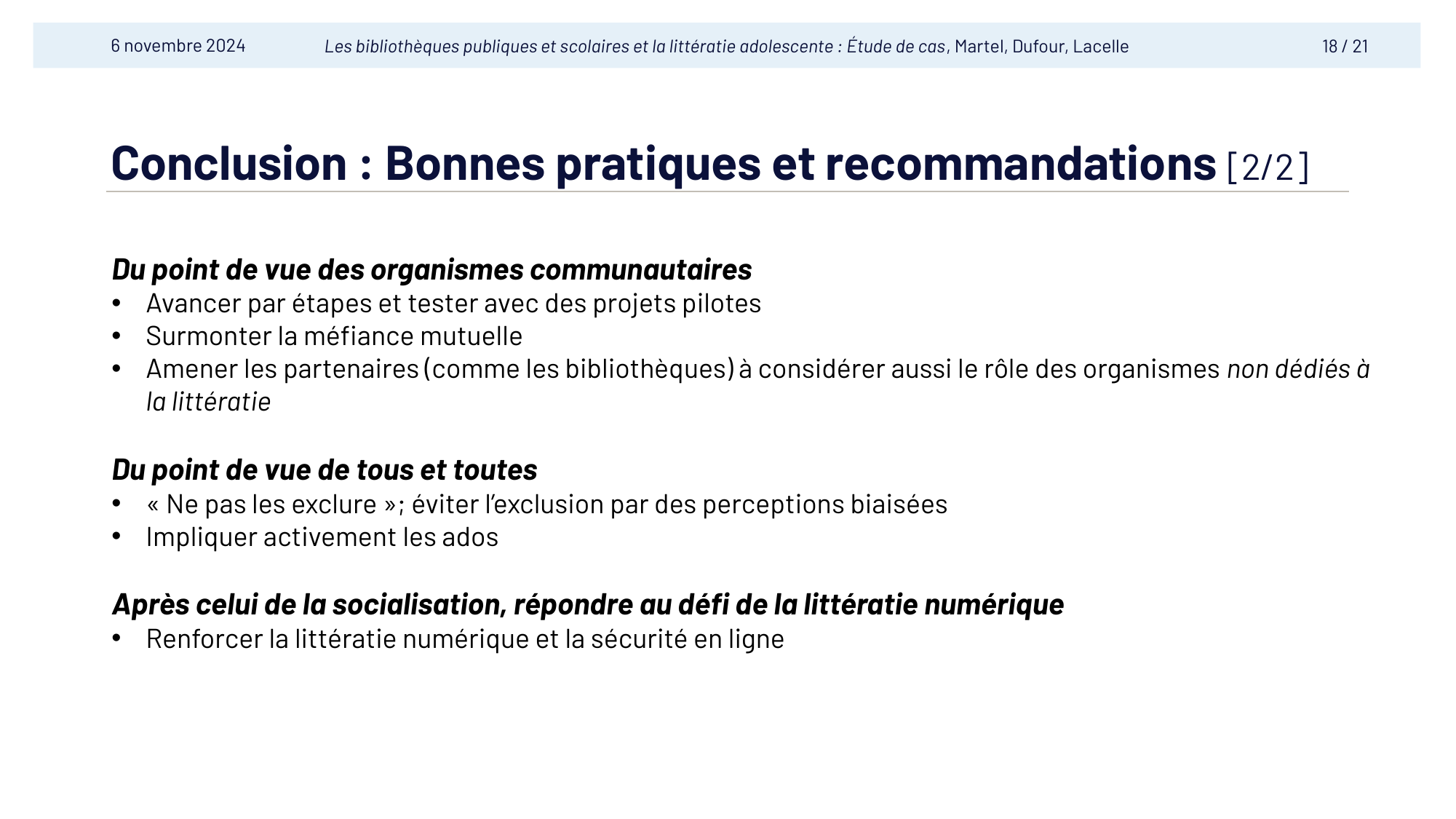

6 novembre 2024

# Conclusion : Bonnes pratiques et recommandations [2/2]

Du point de vue des organismes communautaires
Avancer par étapes et tester avec des projets pilotes
Surmonter la méfiance mutuelle
Amener les partenaires (comme les bibliothèques) à considérer aussi le rôle des organismes non dédiés à la littératie

Du point de vue de tous et toutes
« Ne pas les exclure »; éviter l’exclusion par des perceptions biaisées
Impliquer activement les ados

Après celui de la socialisation, répondre au défi de la littératie numérique
Renforcer la littératie numérique et la sécurité en ligne